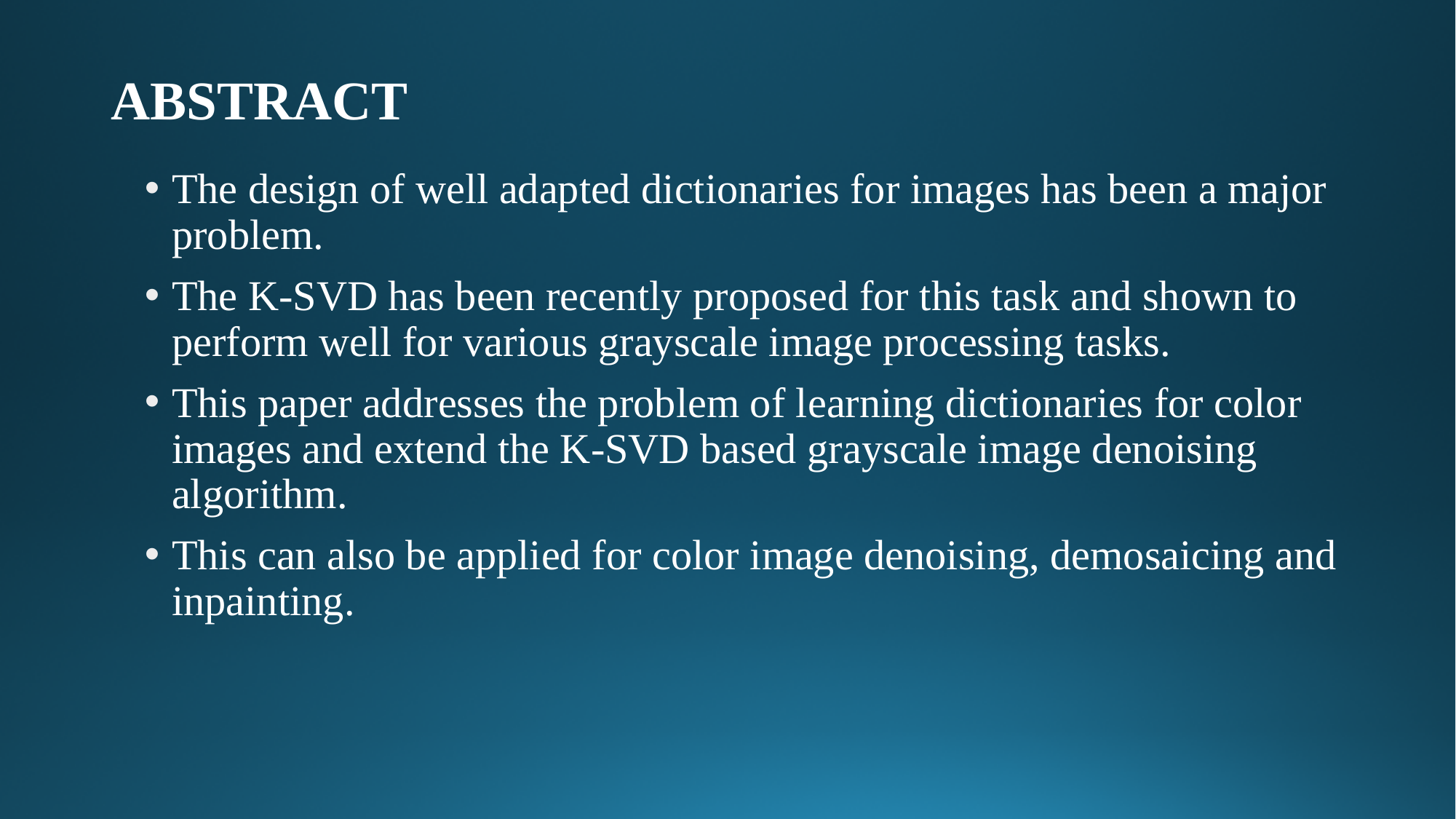

# ABSTRACT
The design of well adapted dictionaries for images has been a major problem.
The K-SVD has been recently proposed for this task and shown to perform well for various grayscale image processing tasks.
This paper addresses the problem of learning dictionaries for color images and extend the K-SVD based grayscale image denoising algorithm.
This can also be applied for color image denoising, demosaicing and inpainting.